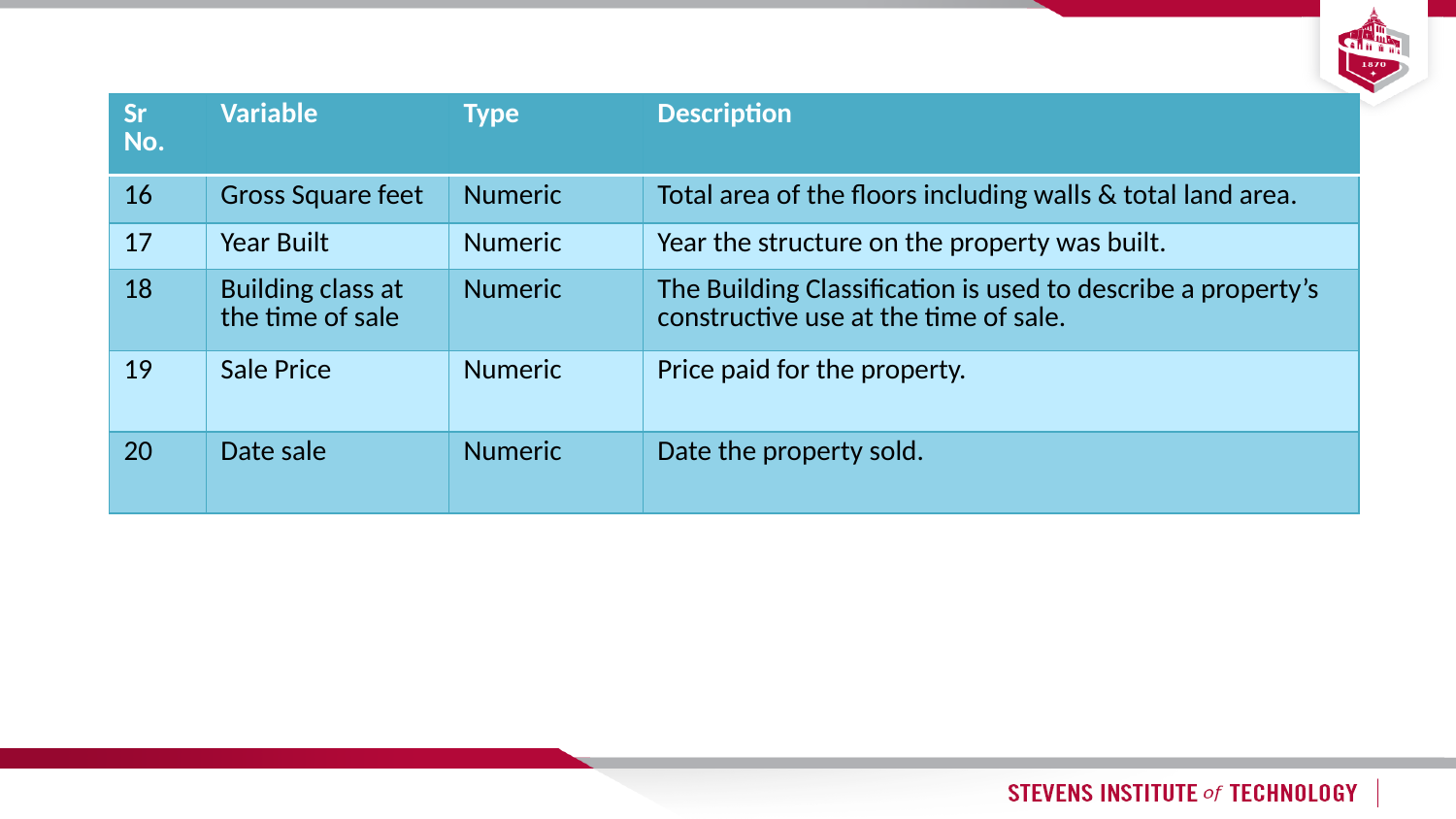

| Sr No. | Variable | Type | Description |
| --- | --- | --- | --- |
| 16 | Gross Square feet | Numeric | Total area of the floors including walls & total land area. |
| 17 | Year Built | Numeric | Year the structure on the property was built. |
| 18 | Building class at the time of sale | Numeric | The Building Classification is used to describe a property’s constructive use at the time of sale. |
| 19 | Sale Price | Numeric | Price paid for the property. |
| 20 | Date sale | Numeric | Date the property sold. |